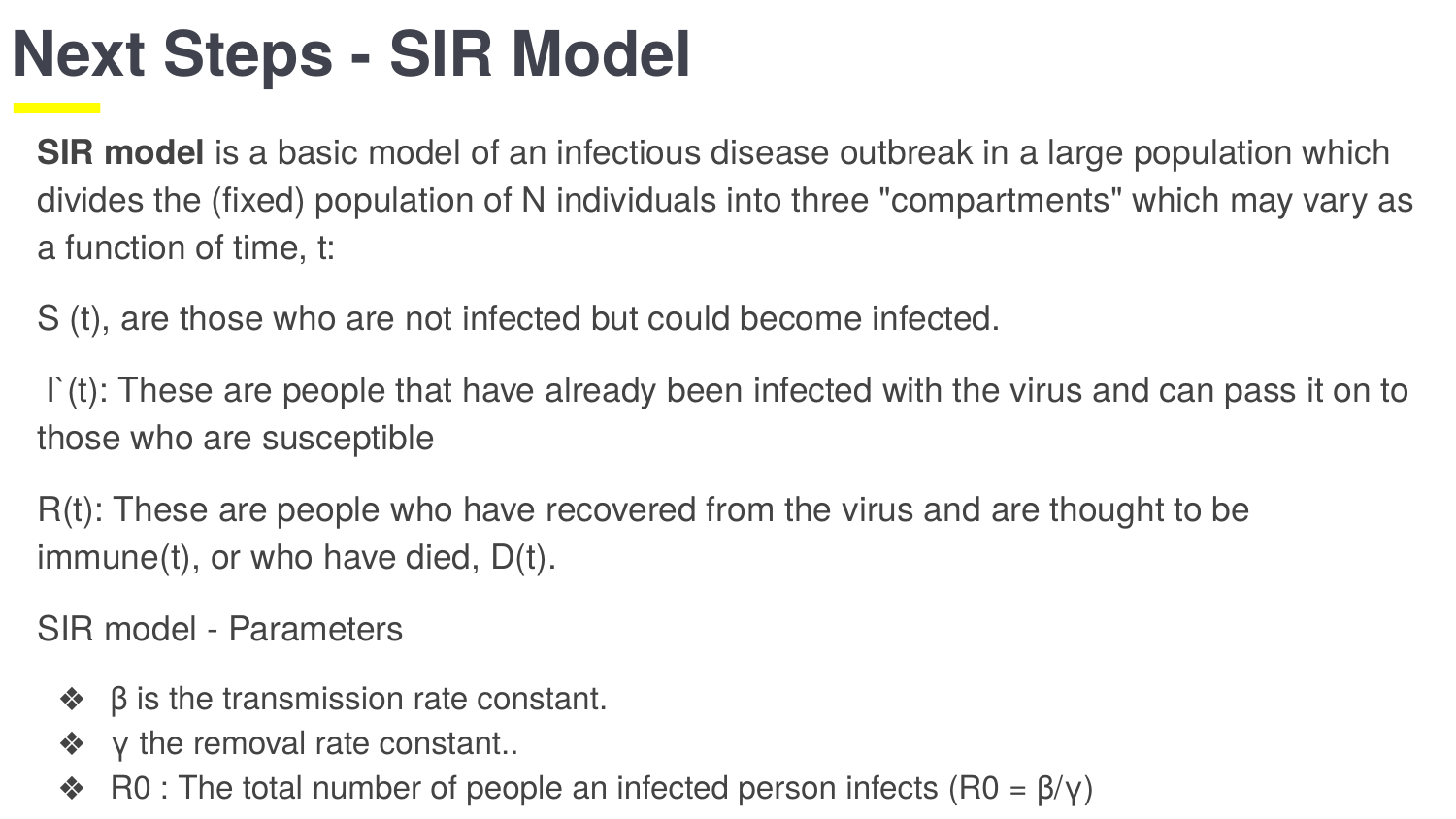

Next Steps - SIR Model

SIR model is a basic model of an infectious disease outbreak in a large population which divides the (fixed) population of N individuals into three "compartments" which may vary as a function of time, t:
S (t), are those who are not infected but could become infected.
 I`(t): These are people that have already been infected with the virus and can pass it on to those who are susceptible
R(t): These are people who have recovered from the virus and are thought to be immune(t), or who have died, D(t).
SIR model - Parameters
β is the transmission rate constant.
γ the removal rate constant..
R0 : The total number of people an infected person infects (R0 = β/γ)